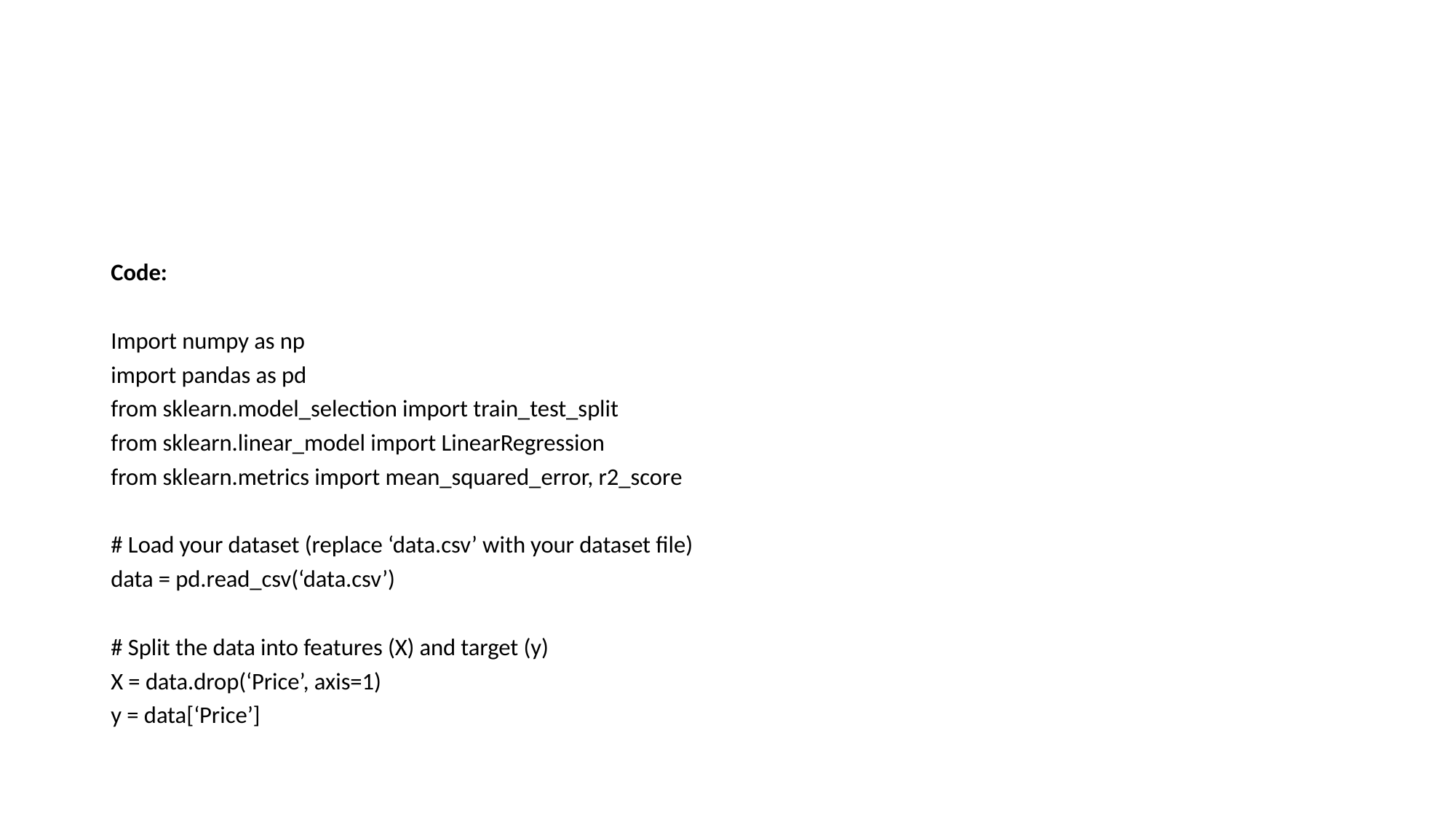

Code:

Import numpy as np
import pandas as pd
from sklearn.model_selection import train_test_split
from sklearn.linear_model import LinearRegression
from sklearn.metrics import mean_squared_error, r2_score

# Load your dataset (replace ‘data.csv’ with your dataset file)
data = pd.read_csv(‘data.csv’)

# Split the data into features (X) and target (y)
X = data.drop(‘Price’, axis=1)
y = data[‘Price’]